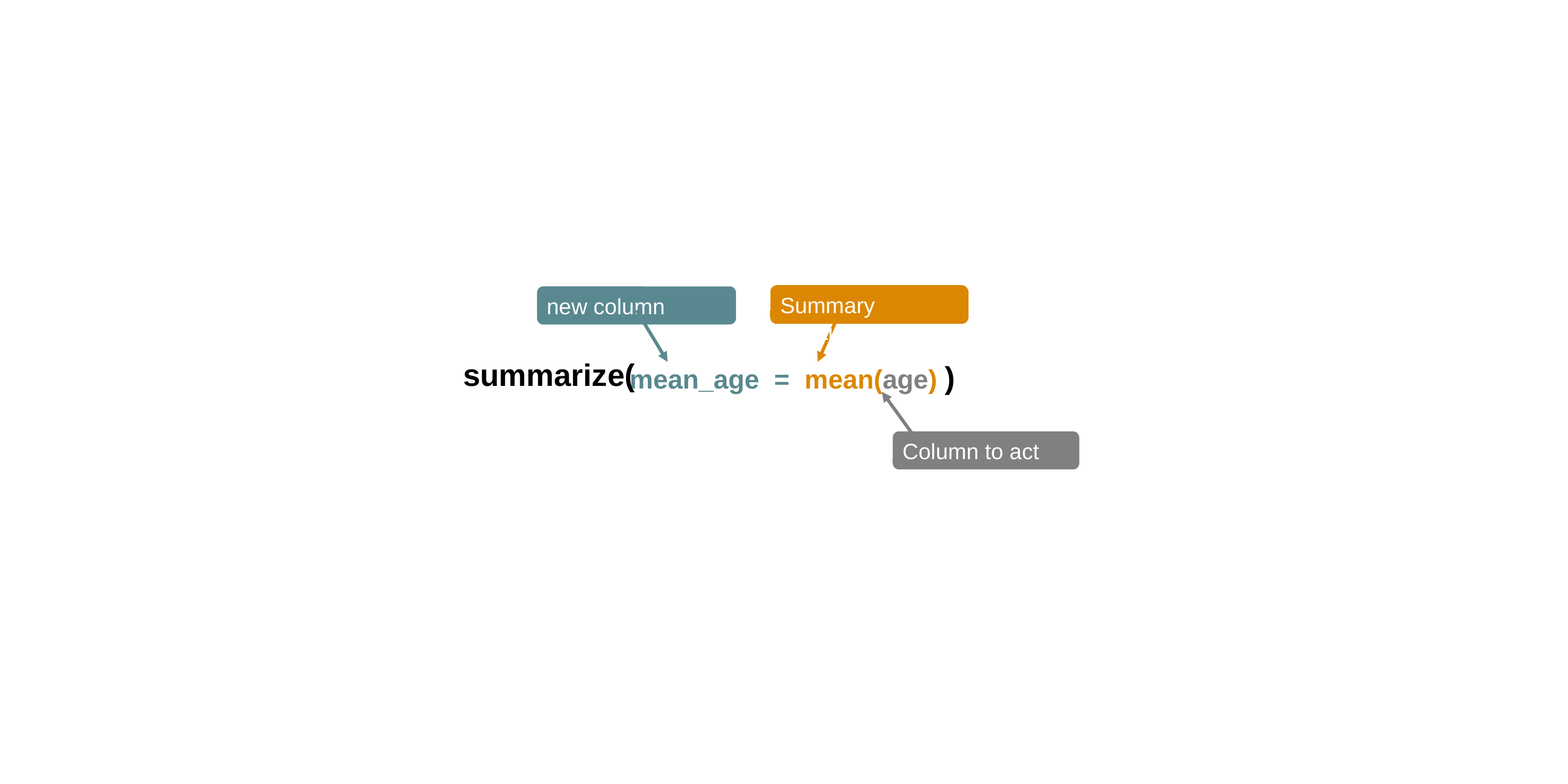

Summary function
new column name
mean_age  =  mean(age) )
summarize(
Column to act on